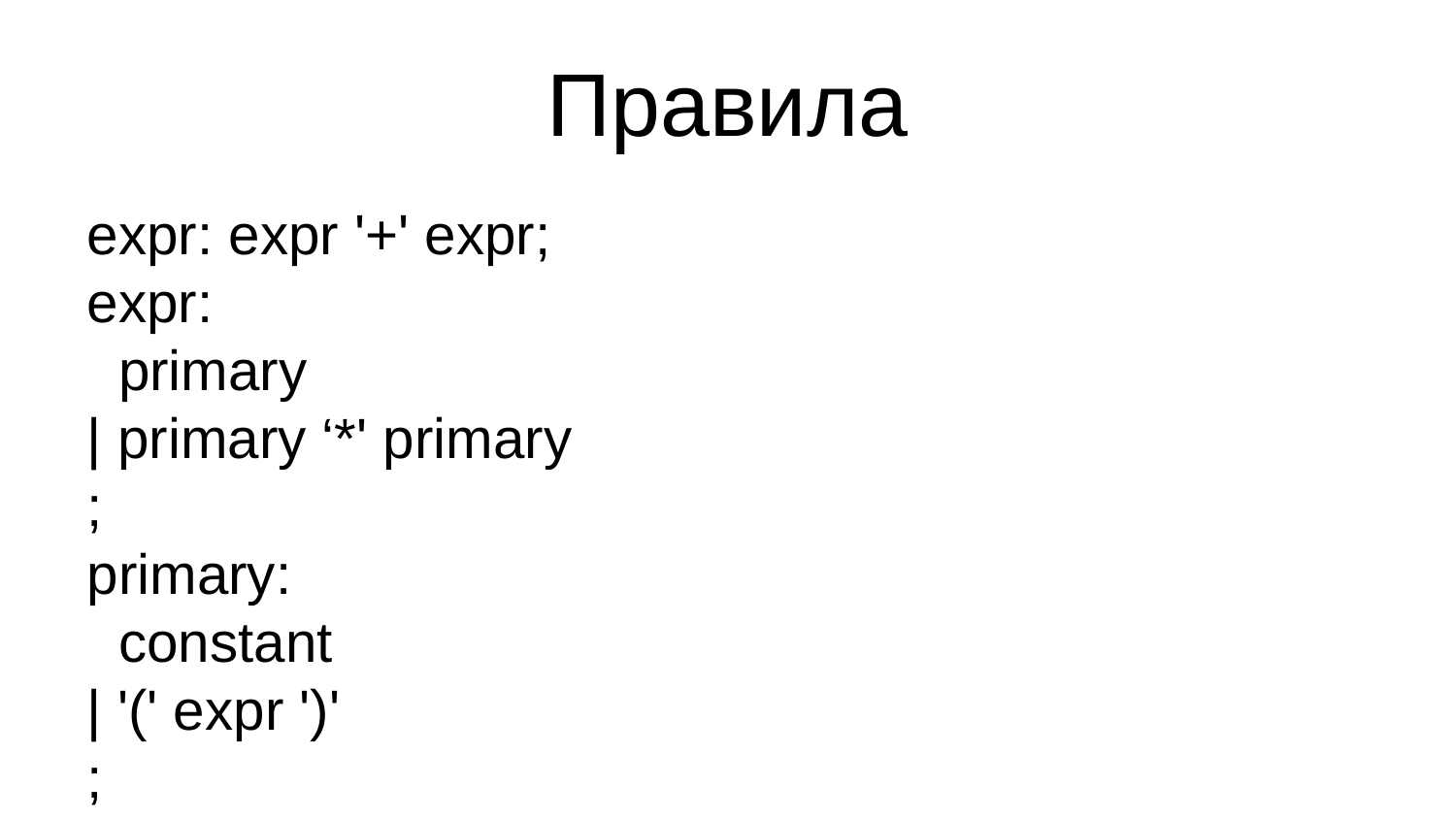

Правила
expr: expr '+' expr;
expr:
  primary
| primary ‘*' primary
;
primary:
  constant
| '(' expr ')'
;